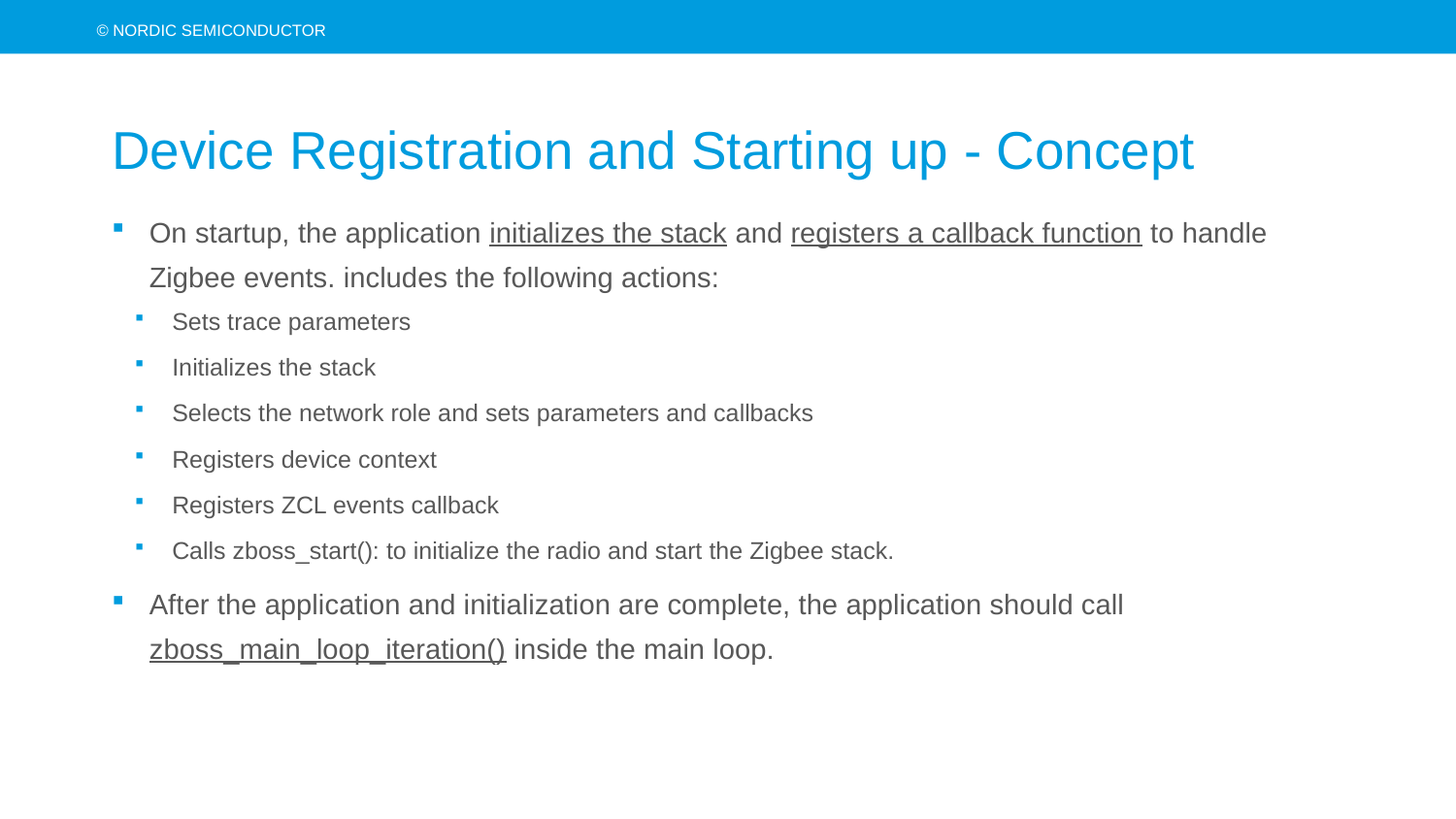

# Device Registration and Starting up - Concept
On startup, the application initializes the stack and registers a callback function to handle Zigbee events. includes the following actions:
Sets trace parameters
Initializes the stack
Selects the network role and sets parameters and callbacks
Registers device context
Registers ZCL events callback
Calls zboss_start(): to initialize the radio and start the Zigbee stack.
After the application and initialization are complete, the application should call zboss_main_loop_iteration() inside the main loop.